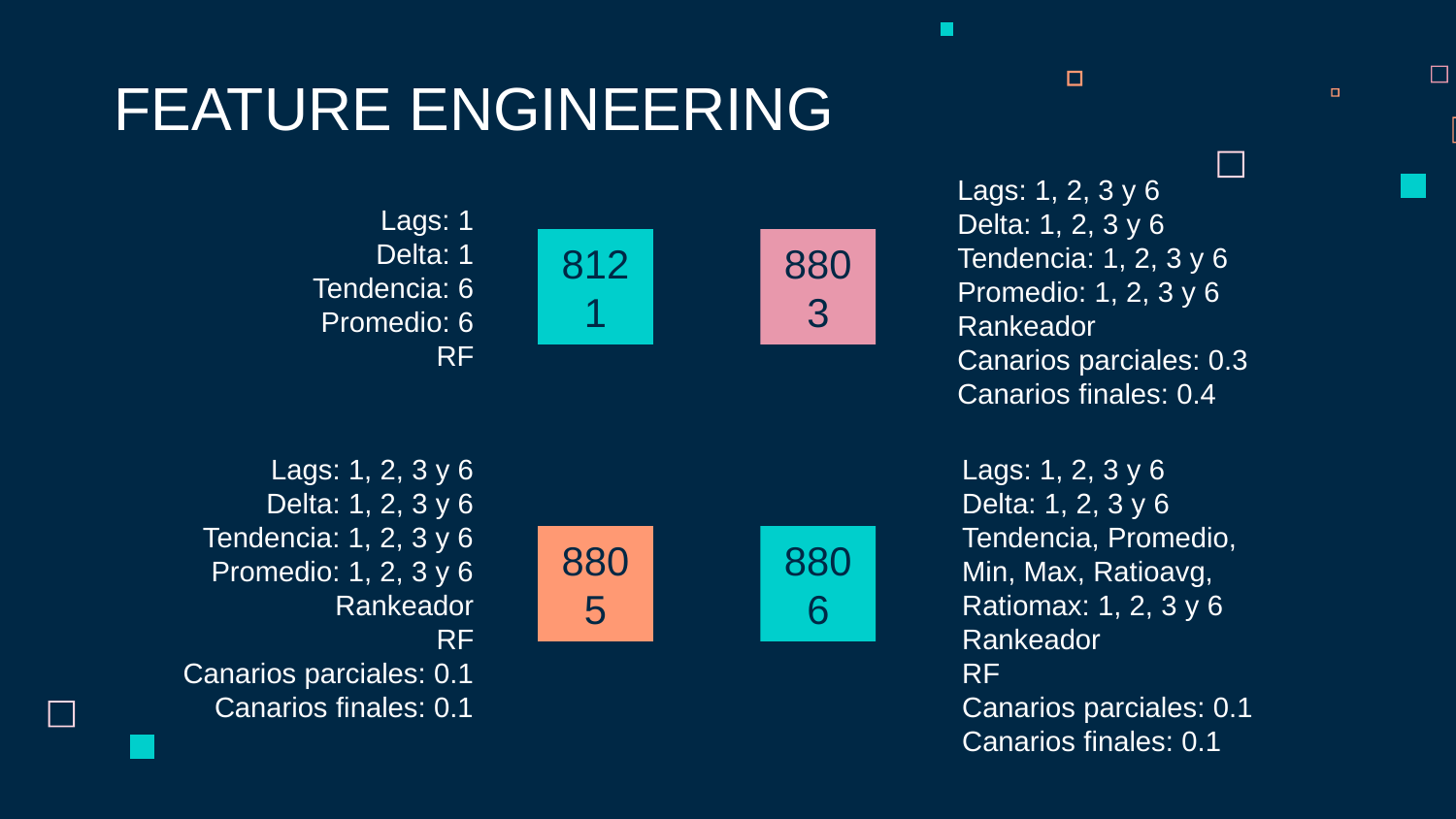

FEATURE ENGINEERING
Lags: 1, 2, 3 y 6
Delta: 1, 2, 3 y 6
Tendencia: 1, 2, 3 y 6
Promedio: 1, 2, 3 y 6
Rankeador
Canarios parciales: 0.3
Canarios finales: 0.4

Lags: 1
Delta: 1
Tendencia: 6
Promedio: 6
RF
8121
8803
Lags: 1, 2, 3 y 6
Delta: 1, 2, 3 y 6
Tendencia: 1, 2, 3 y 6
Promedio: 1, 2, 3 y 6
Rankeador
RF
Canarios parciales: 0.1
Canarios finales: 0.1
Lags: 1, 2, 3 y 6
Delta: 1, 2, 3 y 6
Tendencia, Promedio, Min, Max, Ratioavg, Ratiomax: 1, 2, 3 y 6
Rankeador
RF
Canarios parciales: 0.1
Canarios finales: 0.1

8805
8806